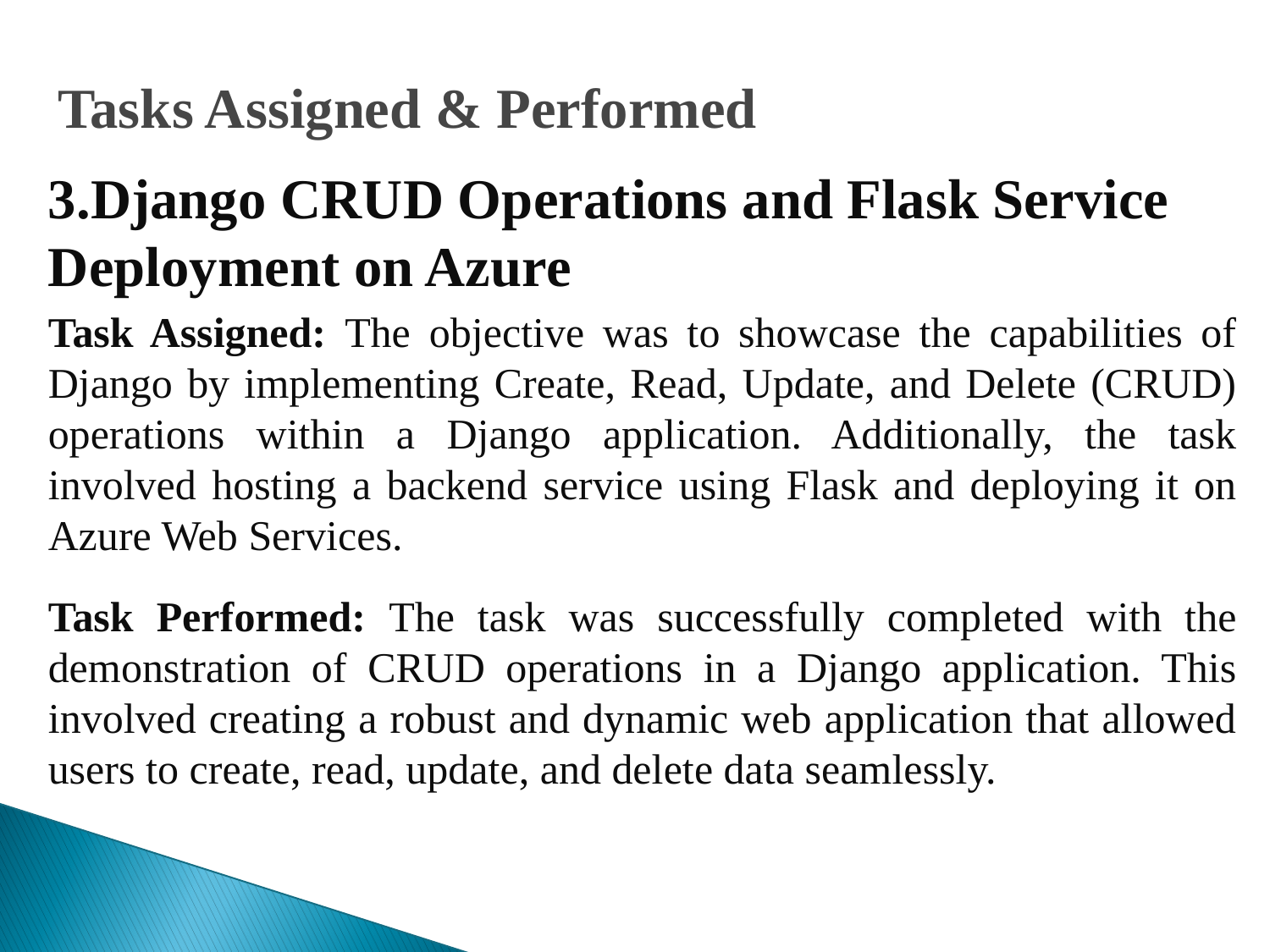

# Tasks Assigned & Performed
3.Django CRUD Operations and Flask Service Deployment on Azure
Task Assigned: The objective was to showcase the capabilities of Django by implementing Create, Read, Update, and Delete (CRUD) operations within a Django application. Additionally, the task involved hosting a backend service using Flask and deploying it on Azure Web Services.

Task Performed: The task was successfully completed with the demonstration of CRUD operations in a Django application. This involved creating a robust and dynamic web application that allowed users to create, read, update, and delete data seamlessly.